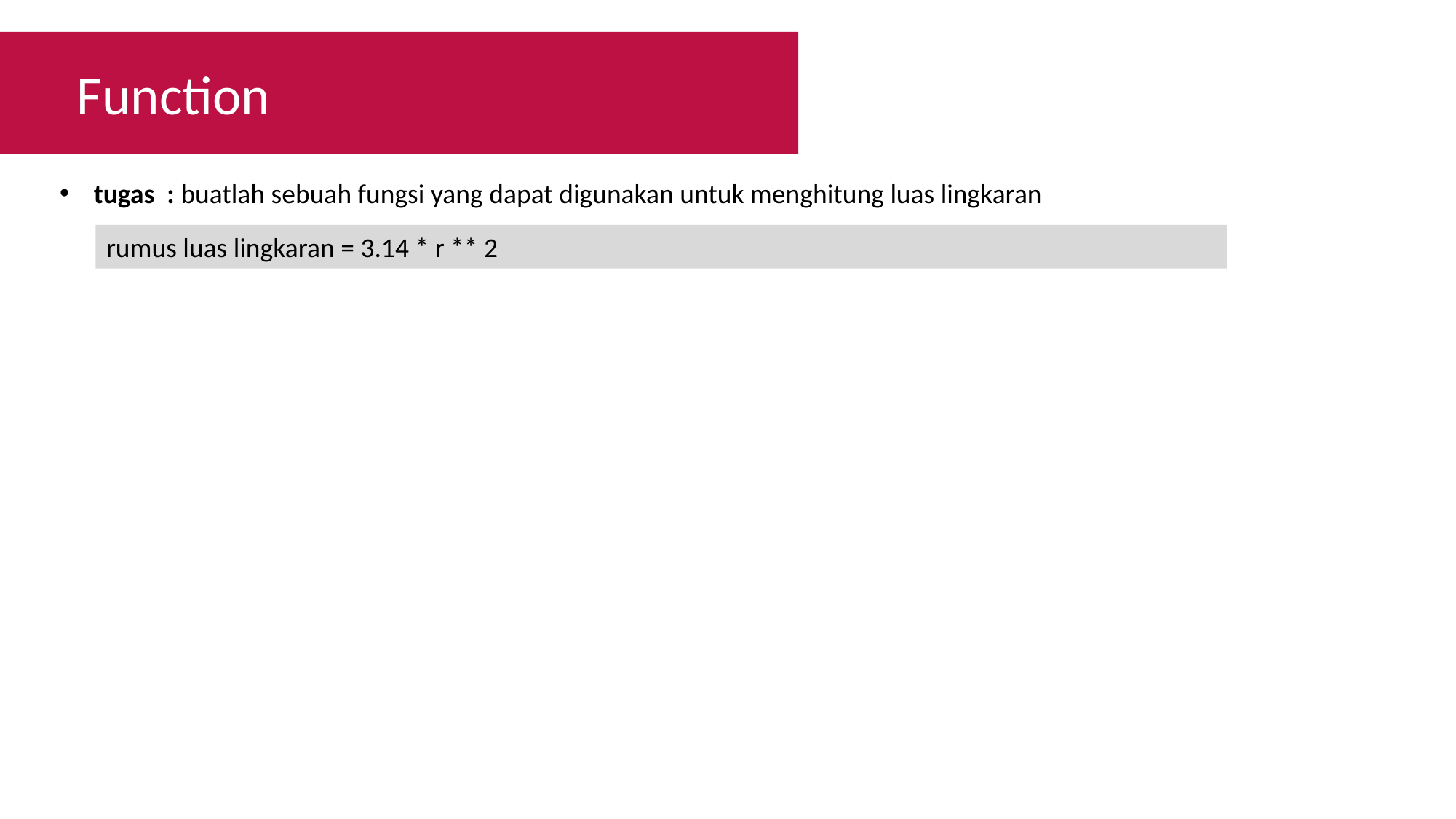

Function
tugas  : buatlah sebuah fungsi yang dapat digunakan untuk menghitung luas lingkaran
rumus luas lingkaran = 3.14 * r ** 2